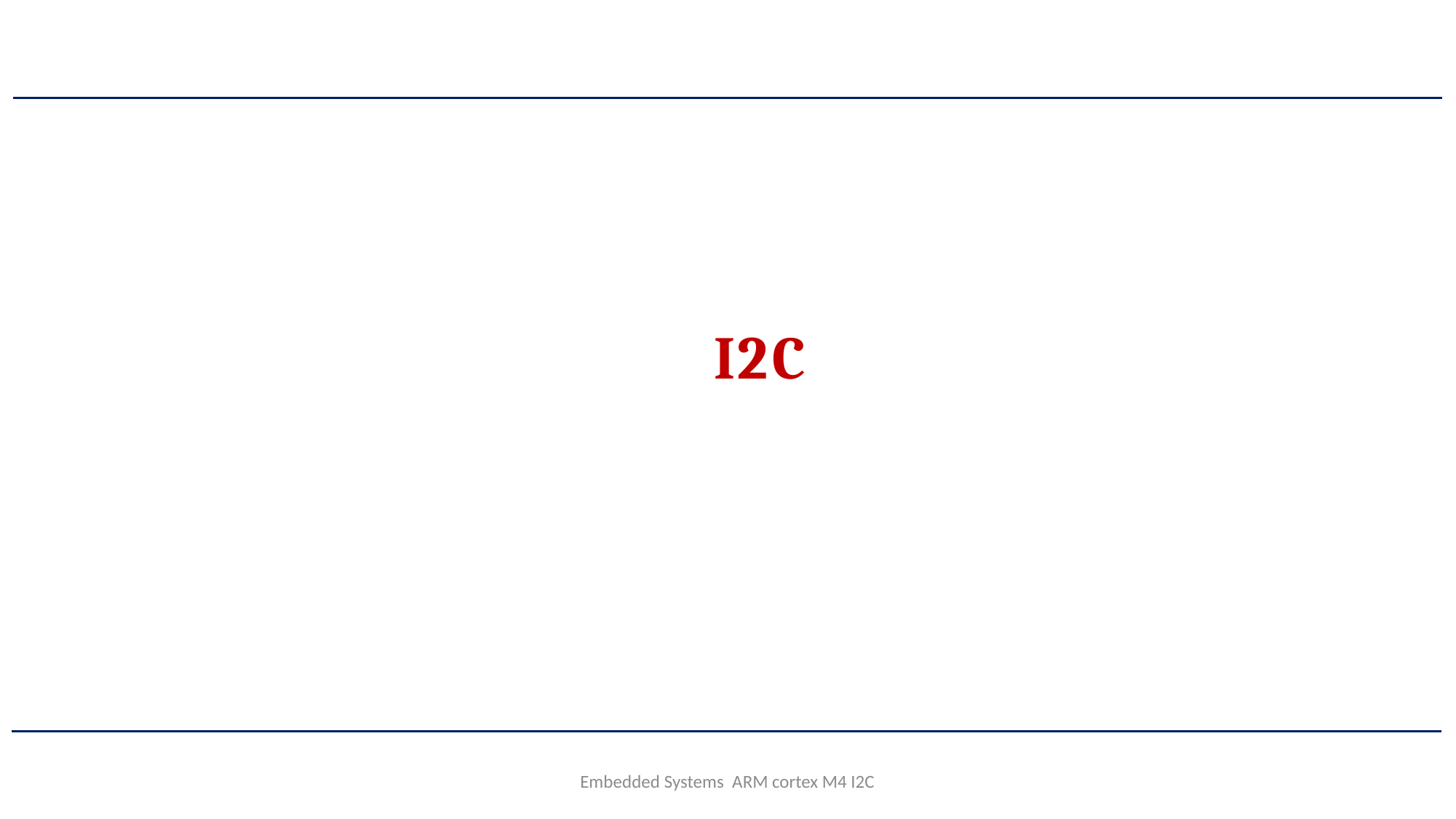

I2C
Embedded Systems  ARM cortex M4 I2C